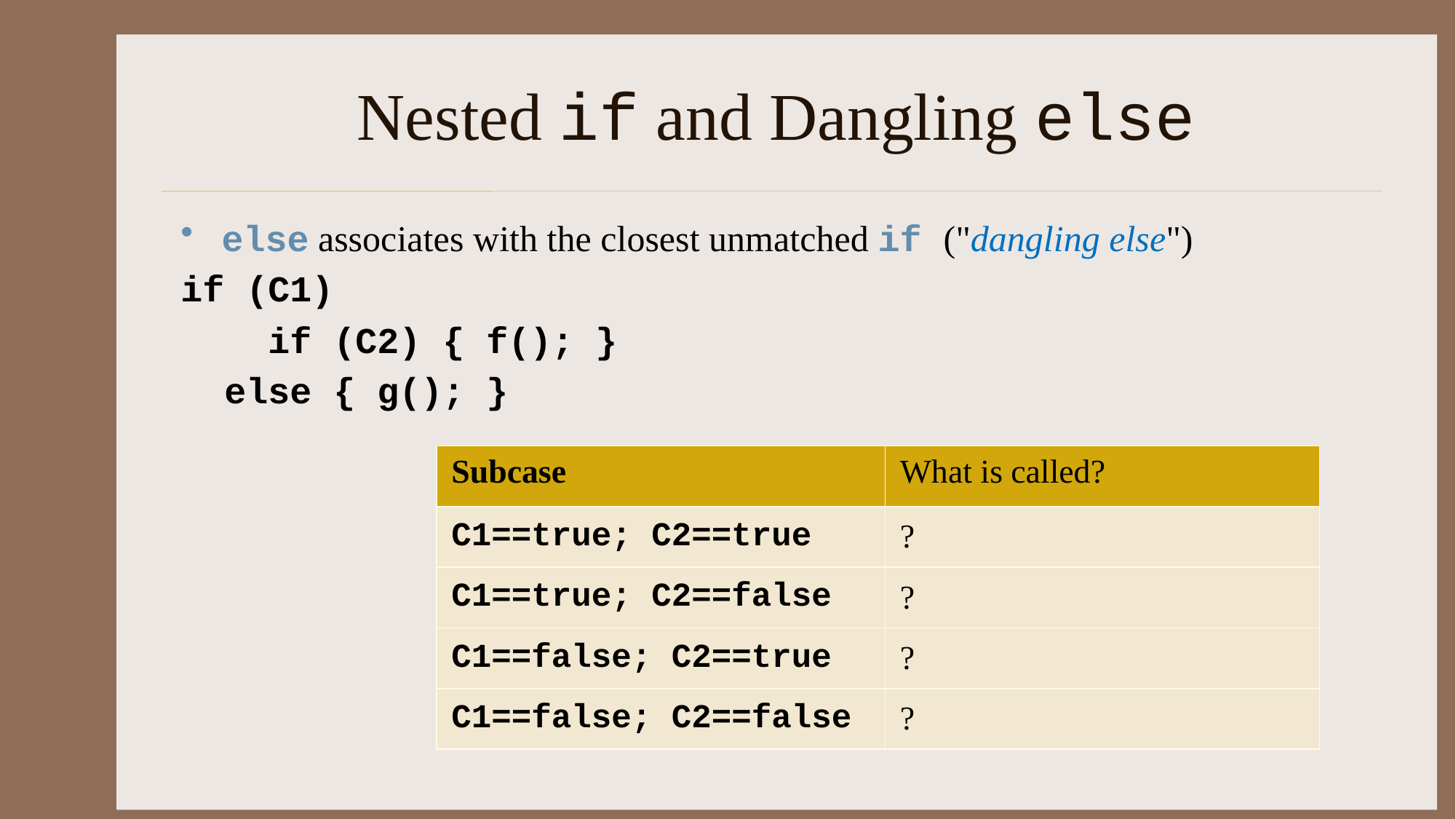

# Nested if and Dangling else
else associates with the closest unmatched if ("dangling else")
if (C1)
    if (C2) { f(); }
  else { g(); }

| Subcase | What is called? |
| --- | --- |
| C1==true; C2==true | ? |
| C1==true; C2==false | ? |
| C1==false; C2==true | ? |
| C1==false; C2==false | ? |